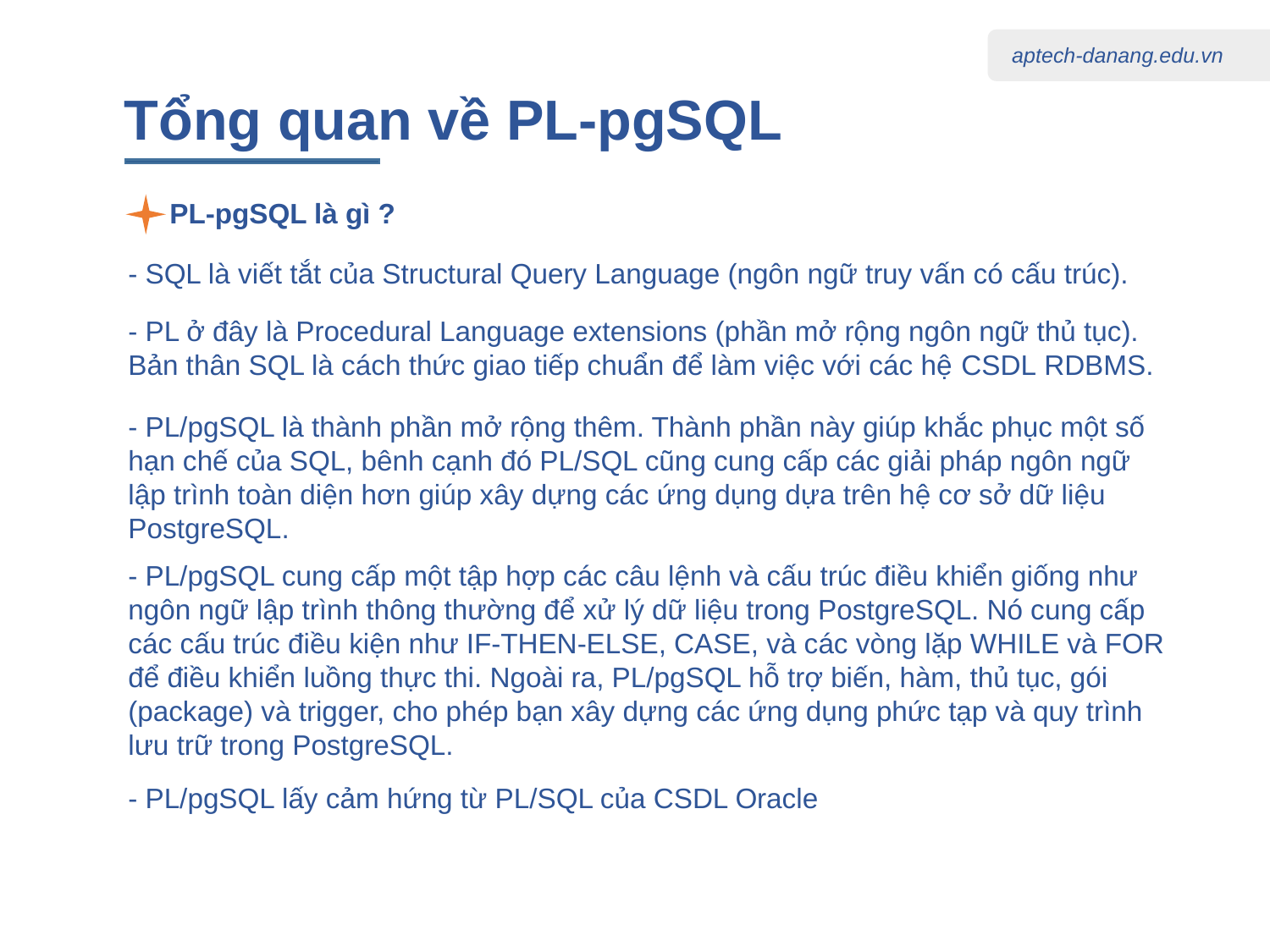

Tổng quan về PL-pgSQL

PL-pgSQL là gì ?

- SQL là viết tắt của Structural Query Language (ngôn ngữ truy vấn có cấu trúc).
- PL ở đây là Procedural Language extensions (phần mở rộng ngôn ngữ thủ tục). Bản thân SQL là cách thức giao tiếp chuẩn để làm việc với các hệ CSDL RDBMS.
- PL/pgSQL là thành phần mở rộng thêm. Thành phần này giúp khắc phục một số hạn chế của SQL, bênh cạnh đó PL/SQL cũng cung cấp các giải pháp ngôn ngữ lập trình toàn diện hơn giúp xây dựng các ứng dụng dựa trên hệ cơ sở dữ liệu PostgreSQL.
- PL/pgSQL cung cấp một tập hợp các câu lệnh và cấu trúc điều khiển giống như ngôn ngữ lập trình thông thường để xử lý dữ liệu trong PostgreSQL. Nó cung cấp các cấu trúc điều kiện như IF-THEN-ELSE, CASE, và các vòng lặp WHILE và FOR để điều khiển luồng thực thi. Ngoài ra, PL/pgSQL hỗ trợ biến, hàm, thủ tục, gói (package) và trigger, cho phép bạn xây dựng các ứng dụng phức tạp và quy trình lưu trữ trong PostgreSQL.
- PL/pgSQL lấy cảm hứng từ PL/SQL của CSDL Oracle